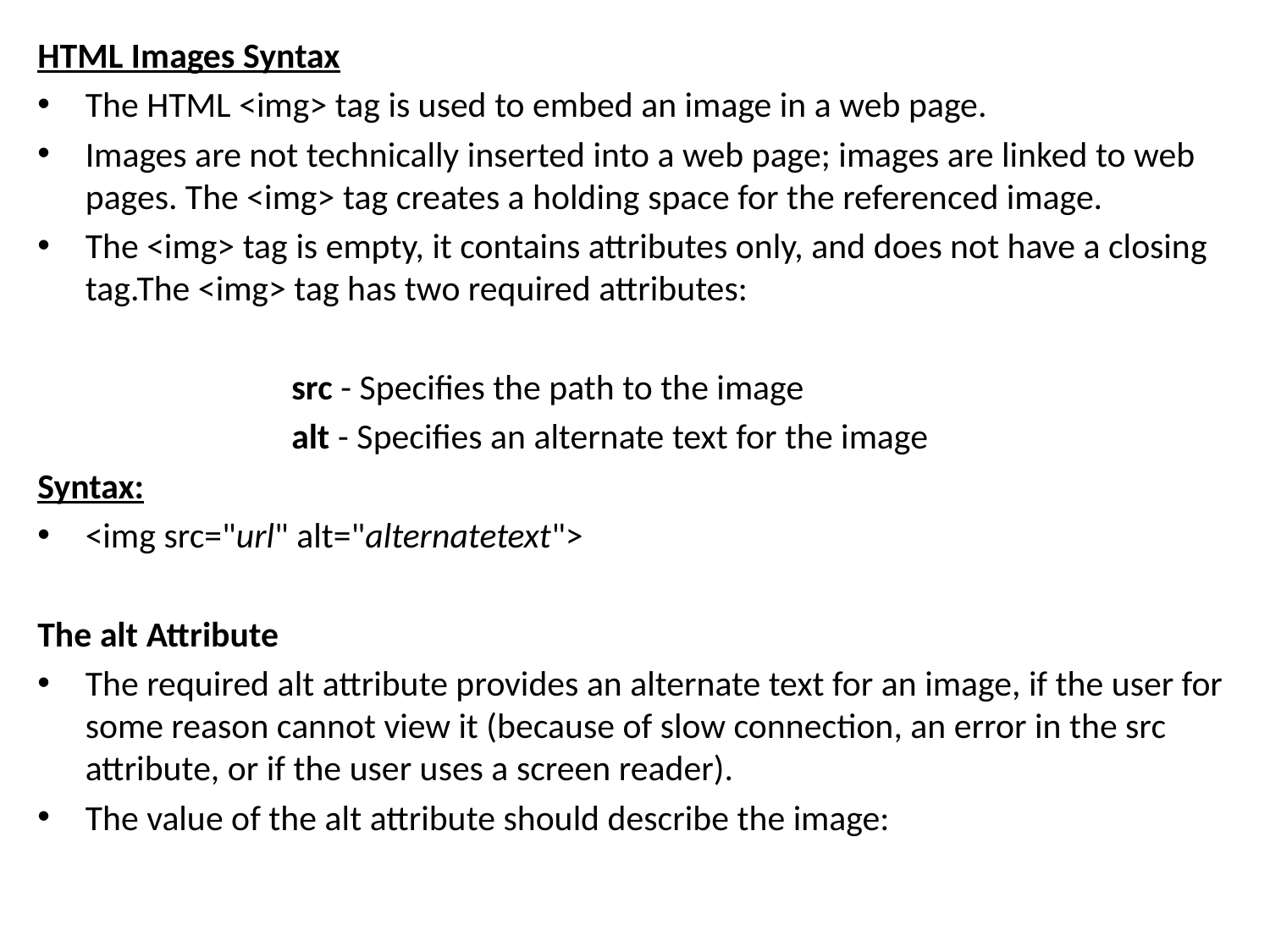

HTML Images Syntax
The HTML <img> tag is used to embed an image in a web page.
Images are not technically inserted into a web page; images are linked to web pages. The <img> tag creates a holding space for the referenced image.
The <img> tag is empty, it contains attributes only, and does not have a closing tag.The <img> tag has two required attributes:

		src - Specifies the path to the image
		alt - Specifies an alternate text for the image
Syntax:
<img src="url" alt="alternatetext">

The alt Attribute
The required alt attribute provides an alternate text for an image, if the user for some reason cannot view it (because of slow connection, an error in the src attribute, or if the user uses a screen reader).
The value of the alt attribute should describe the image: